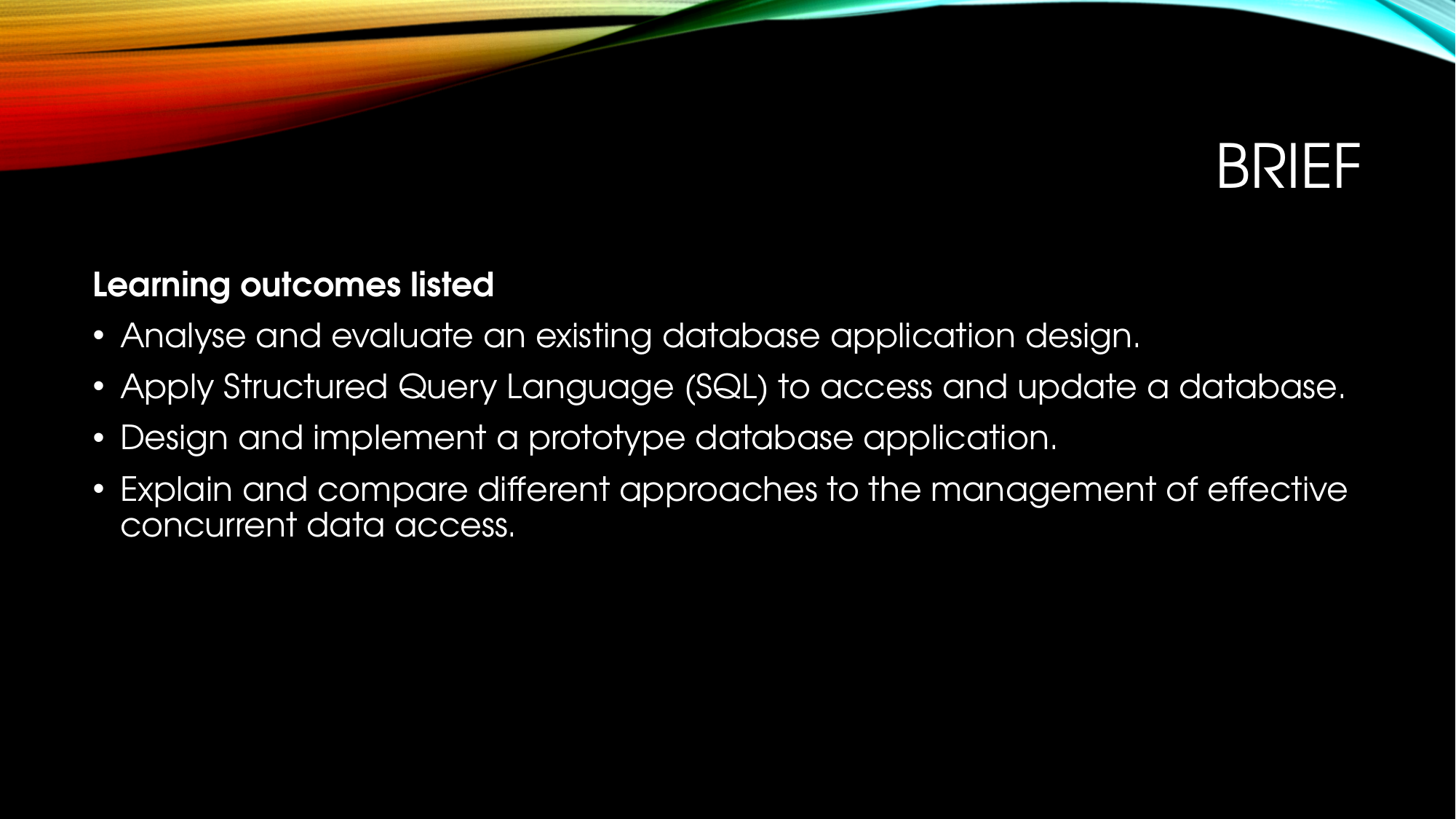

# Brief
Learning outcomes listed
Analyse and evaluate an existing database application design.
Apply Structured Query Language (SQL) to access and update a database.
Design and implement a prototype database application.
Explain and compare different approaches to the management of effective concurrent data access.